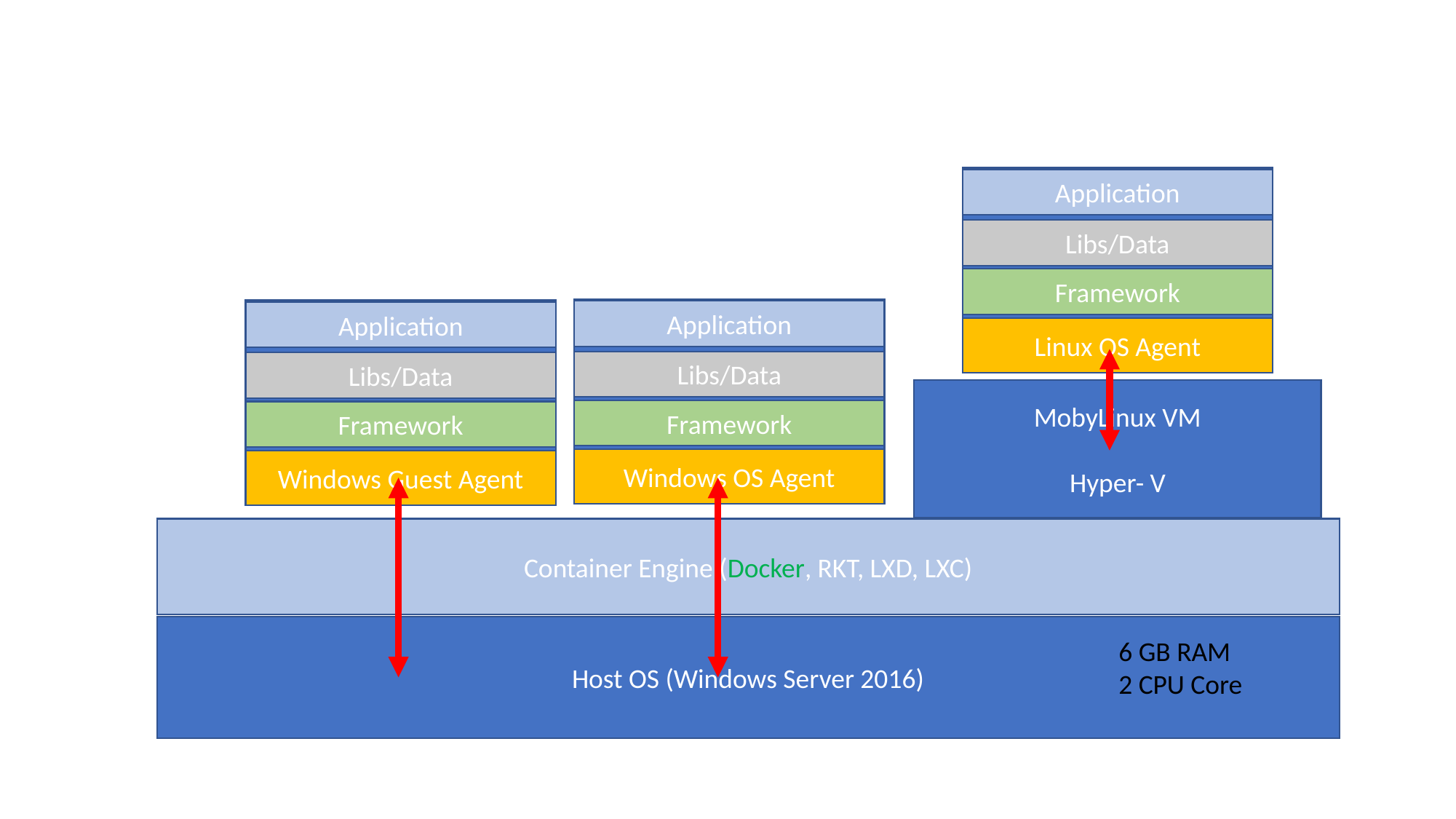

Application
Libs/Data
Framework
Linux OS Agent

Application
Libs/Data
Framework
Windows OS Agent

Application
Libs/Data
Framework
Windows Guest Agent
MobyLinux VM

Hyper- V
Container Engine (Docker, RKT, LXD, LXC)
Host OS (Windows Server 2016)
6 GB RAM
2 CPU Core